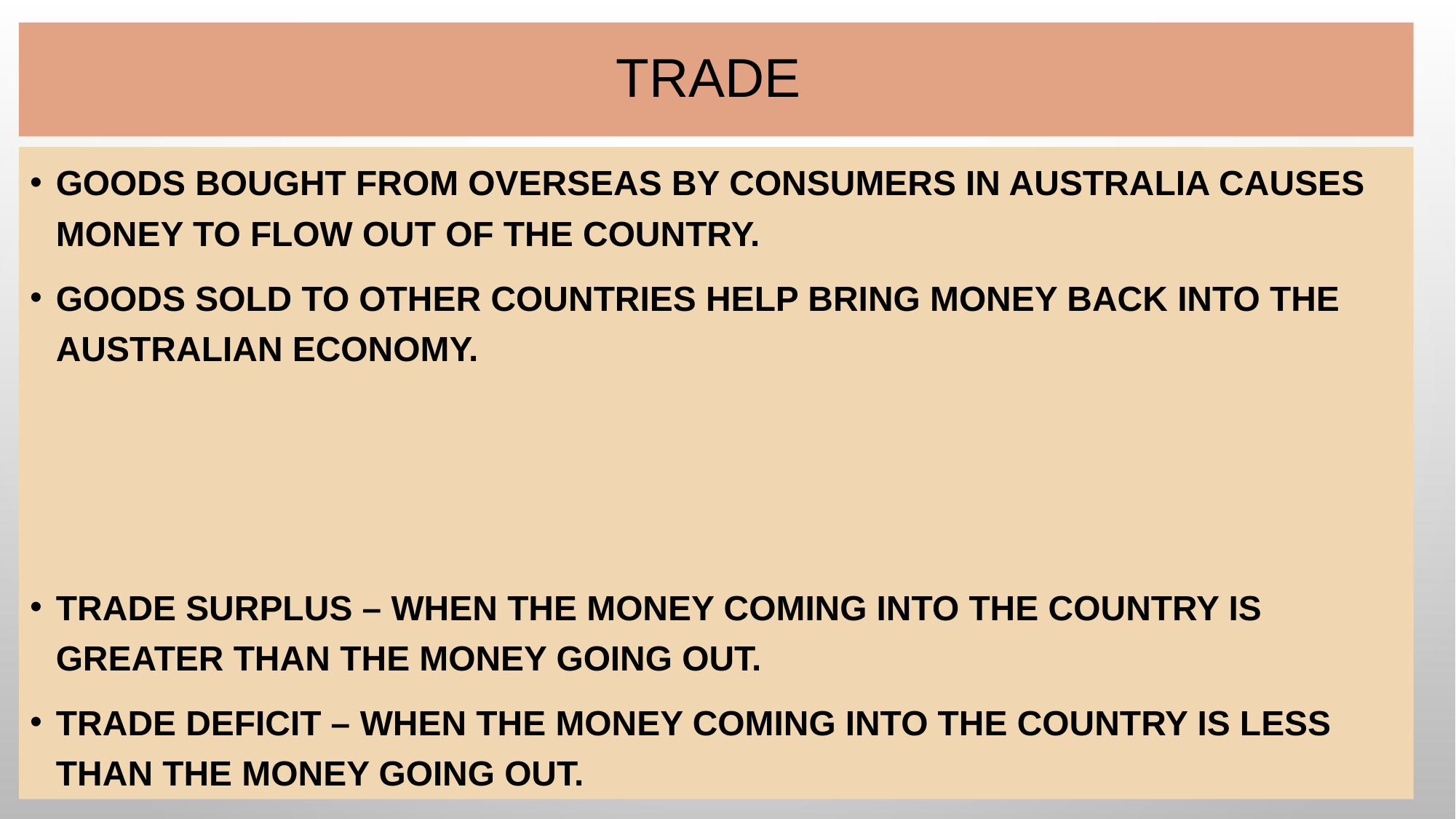

# Trade
Goods bought from overseas by consumers in Australia causes money to flow out of the country.
Goods sold to other countries help bring money back into the Australian Economy.

Trade Surplus – When the money coming into the country is greater than the money going out.
Trade Deficit – When the money coming into the country is less than the money going out.